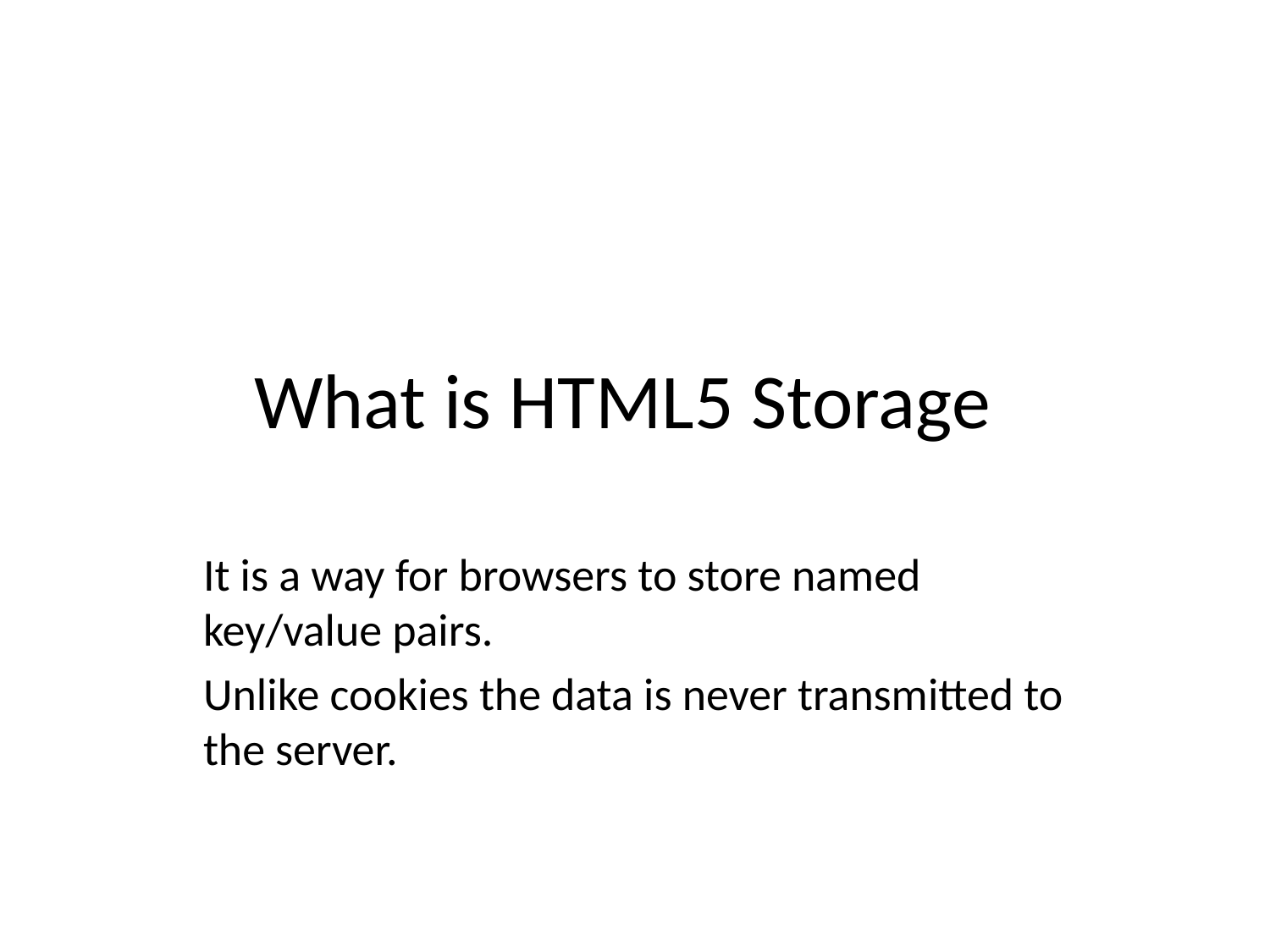

# What is HTML5 Storage
It is a way for browsers to store named key/value pairs.
Unlike cookies the data is never transmitted to the server.